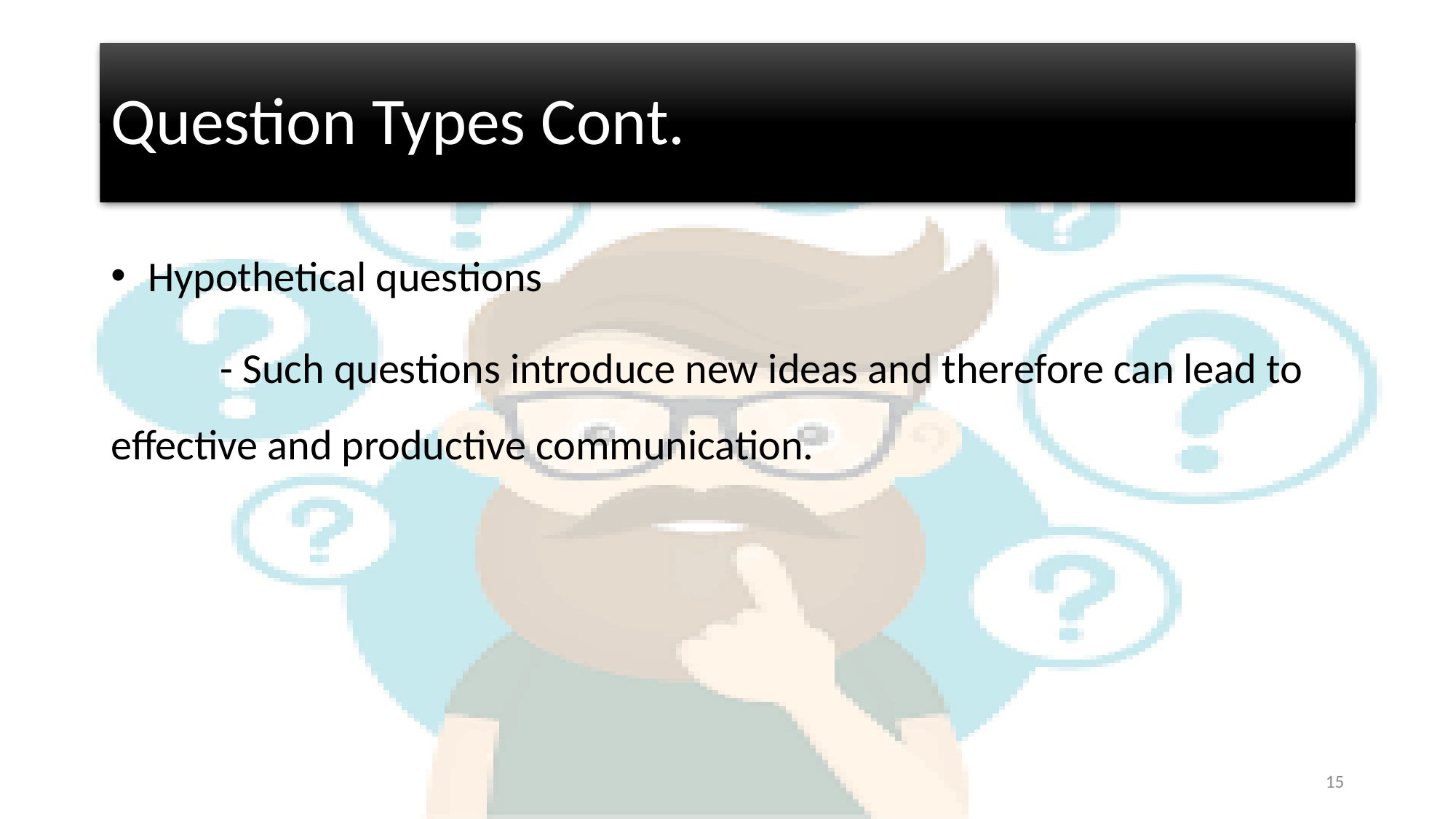

# Question Types Cont.
 Hypothetical questions
	- Such questions introduce new ideas and therefore can lead to effective and productive communication.
15